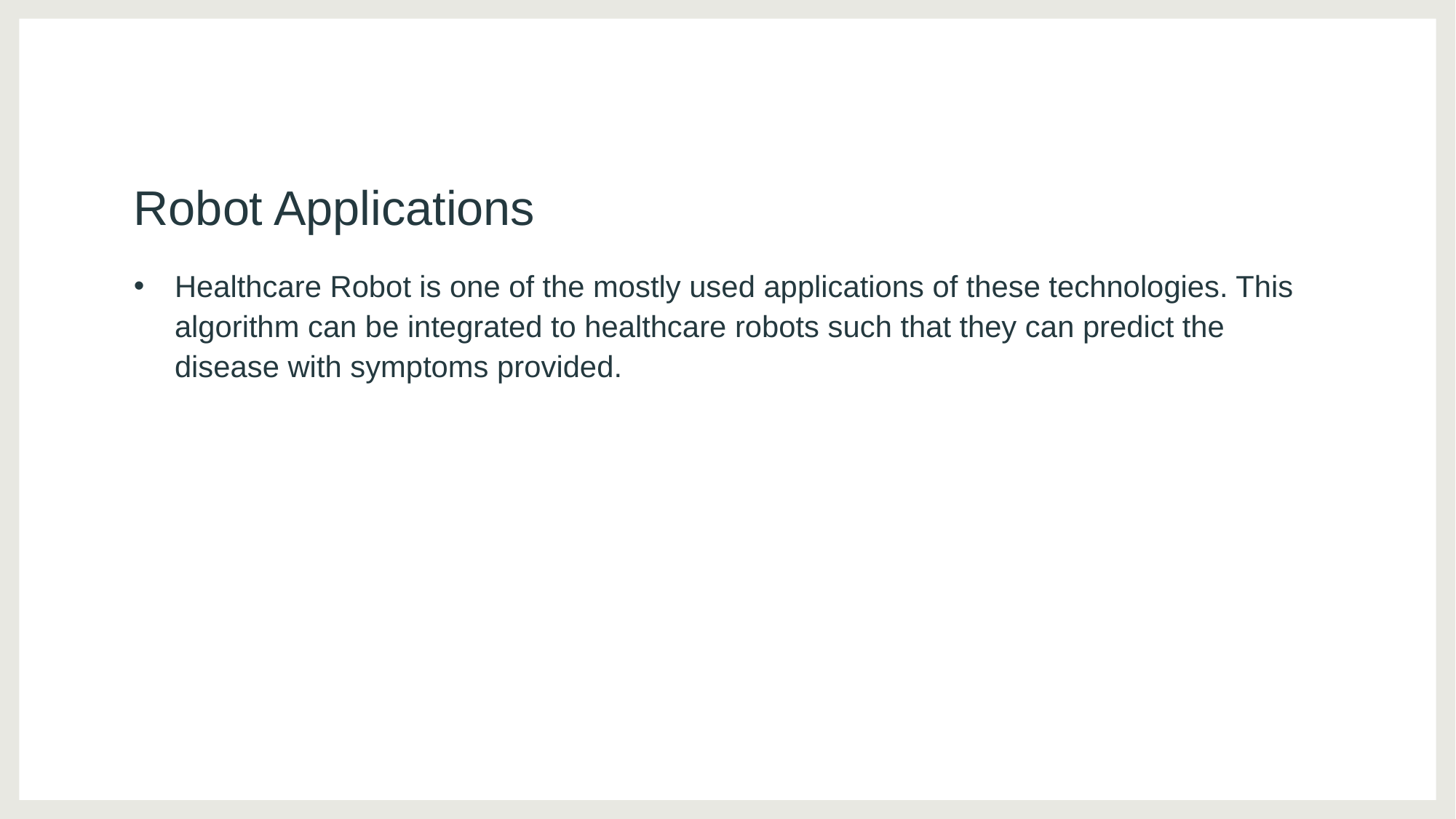

# Robot Applications
Healthcare Robot is one of the mostly used applications of these technologies. This algorithm can be integrated to healthcare robots such that they can predict the disease with symptoms provided.